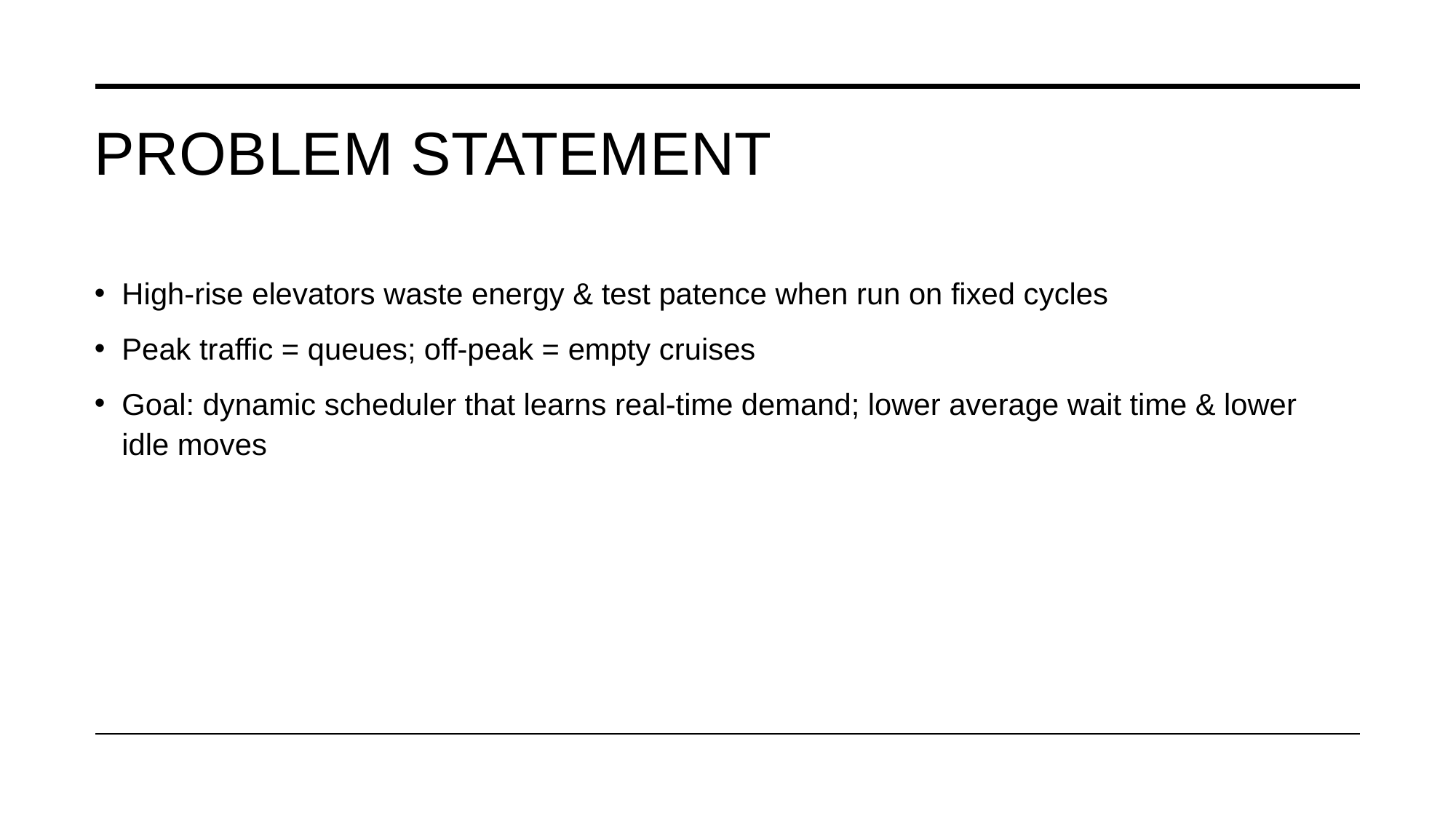

# Problem statement
High-rise elevators waste energy & test patence when run on fixed cycles
Peak traffic = queues; off-peak = empty cruises
Goal: dynamic scheduler that learns real-time demand; lower average wait time & lower idle moves